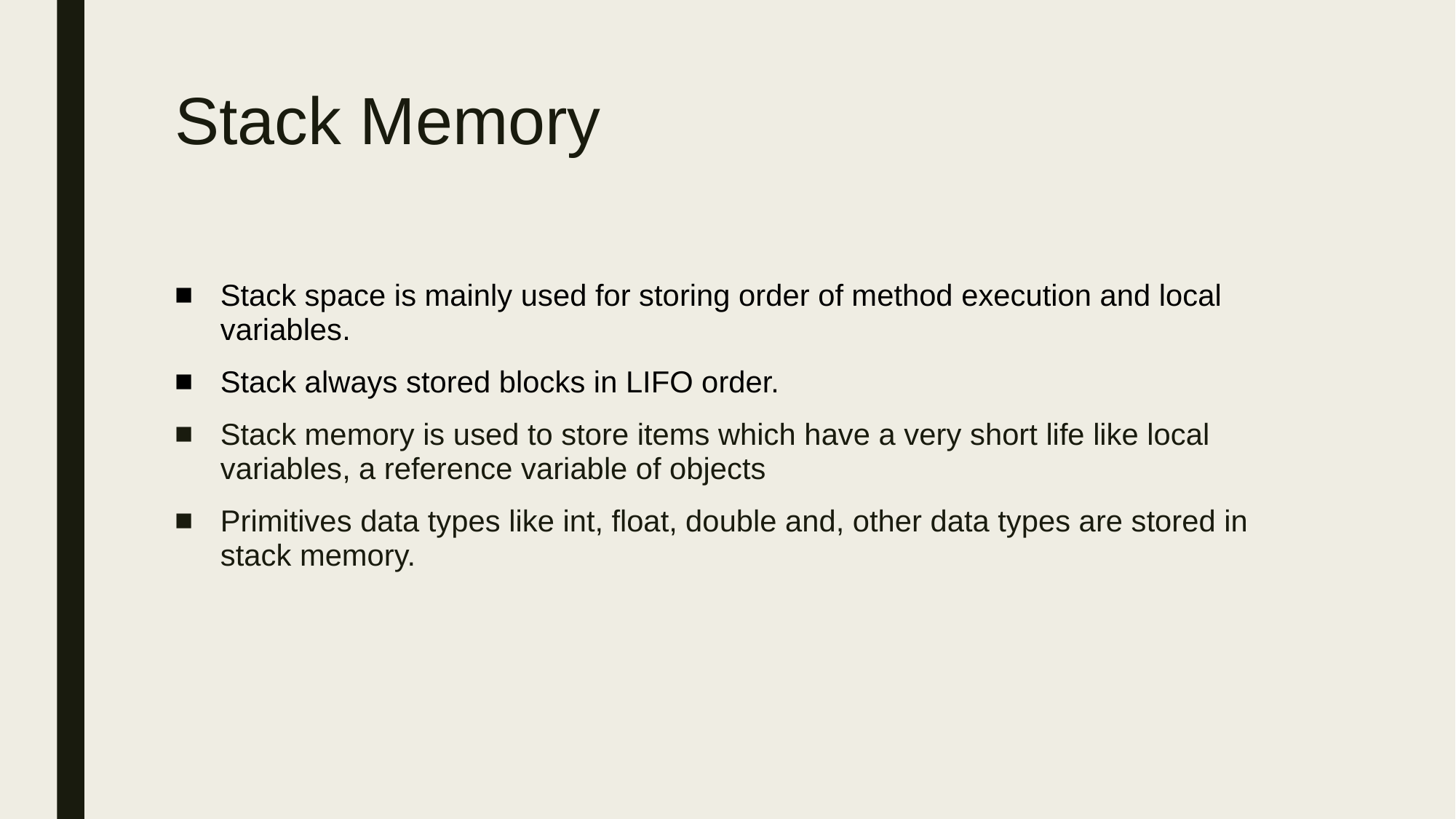

# Stack Memory
Stack space is mainly used for storing order of method execution and local variables.
Stack always stored blocks in LIFO order.
Stack memory is used to store items which have a very short life like local variables, a reference variable of objects
Primitives data types like int, float, double and, other data types are stored in stack memory.